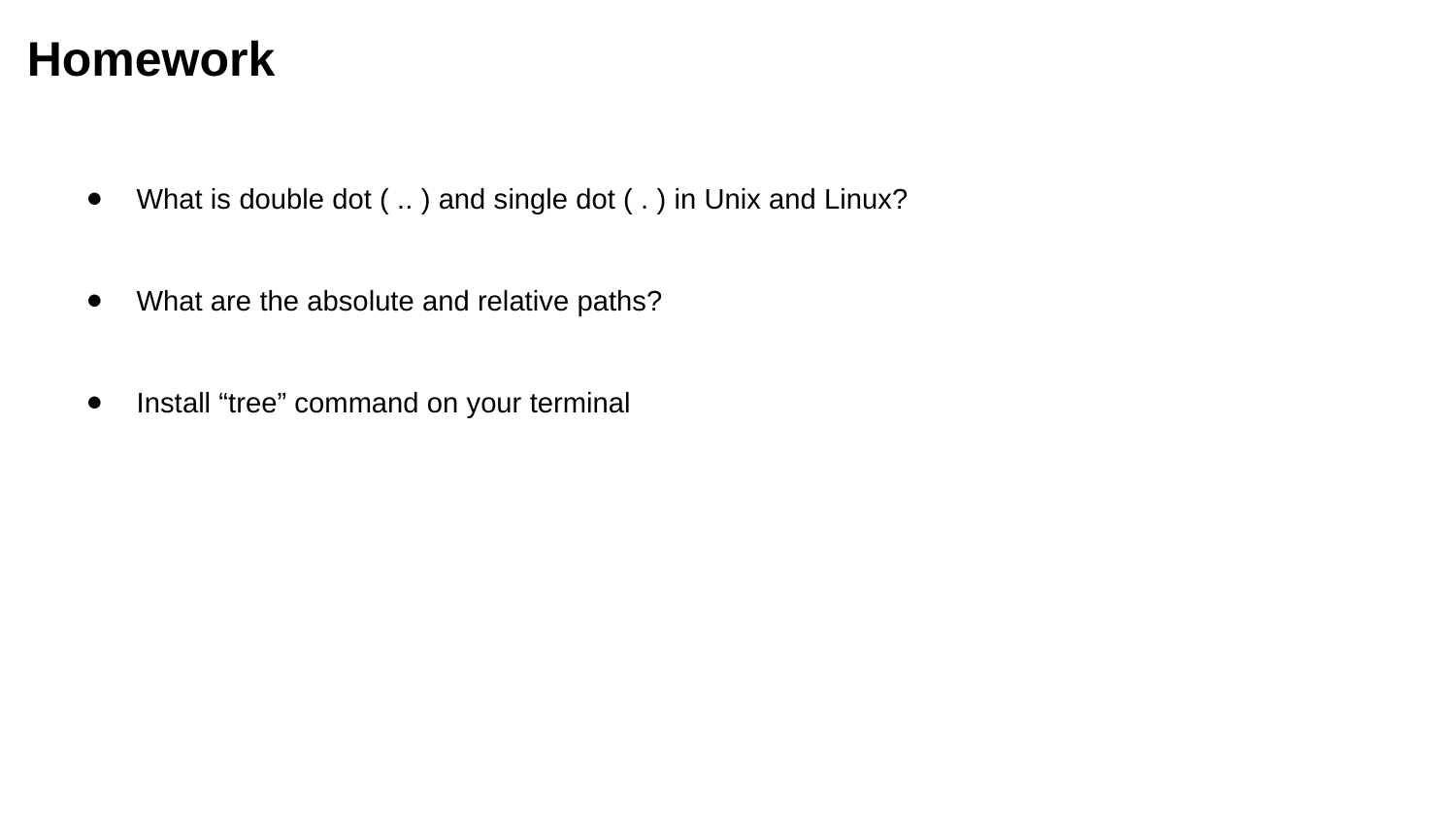

Homework
What is double dot ( .. ) and single dot ( . ) in Unix and Linux?

What are the absolute and relative paths?

Install “tree” command on your terminal